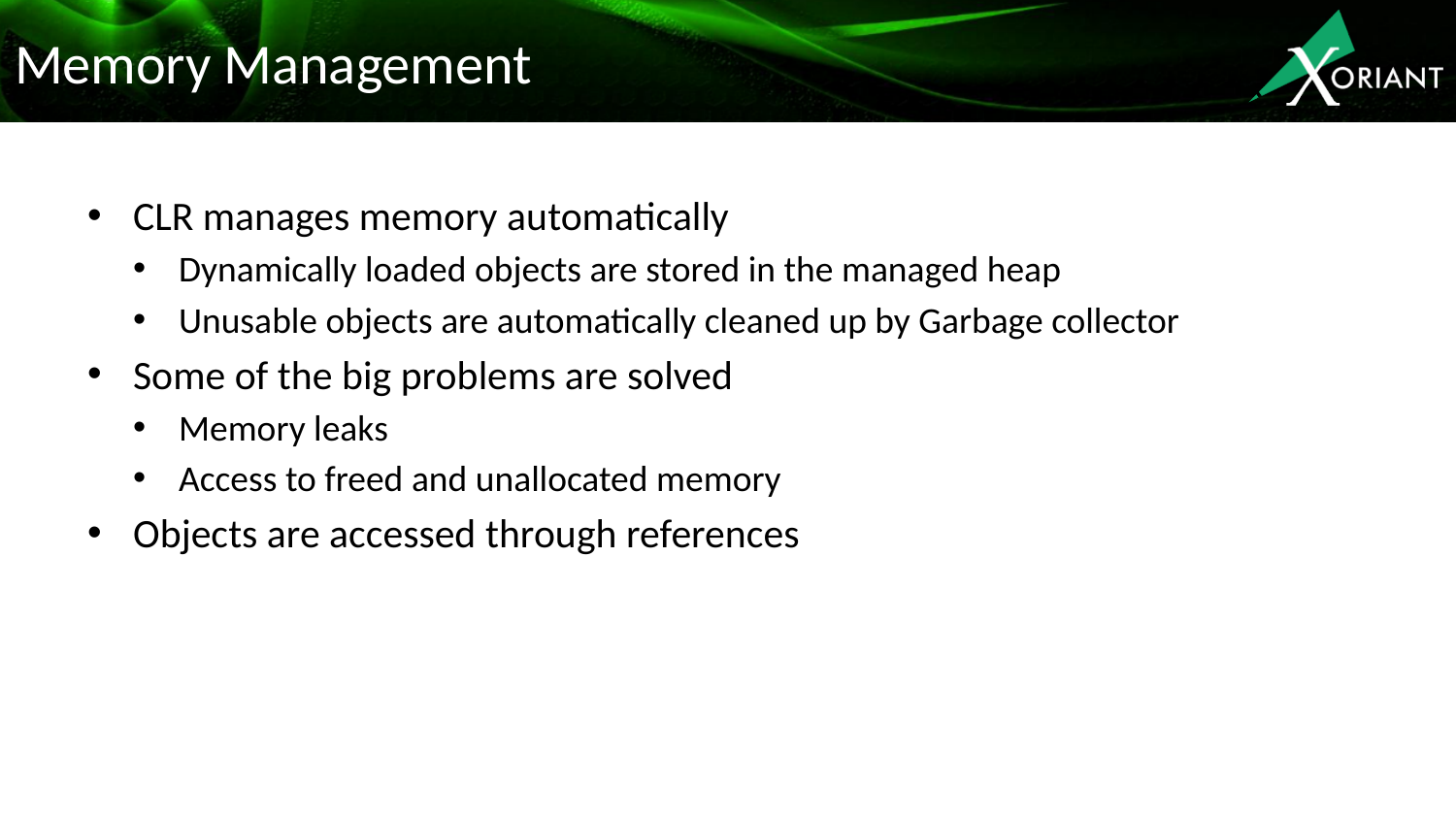

# Memory Management
CLR manages memory automatically
Dynamically loaded objects are stored in the managed heap
Unusable objects are automatically cleaned up by Garbage collector
Some of the big problems are solved
Memory leaks
Access to freed and unallocated memory
Objects are accessed through references